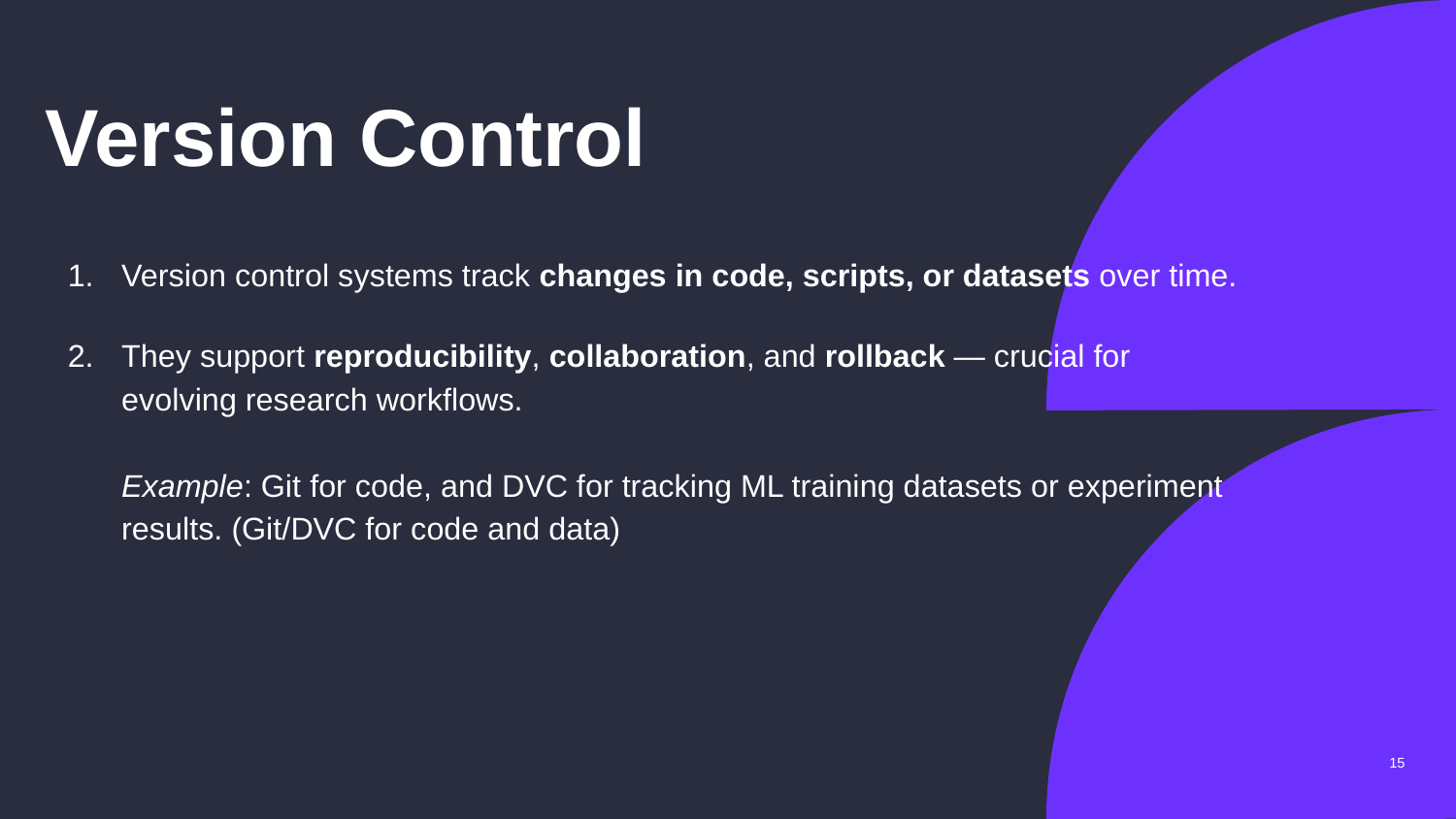

# Version Control
Version control systems track changes in code, scripts, or datasets over time.
They support reproducibility, collaboration, and rollback — crucial for evolving research workflows.
Example: Git for code, and DVC for tracking ML training datasets or experiment results. (Git/DVC for code and data)